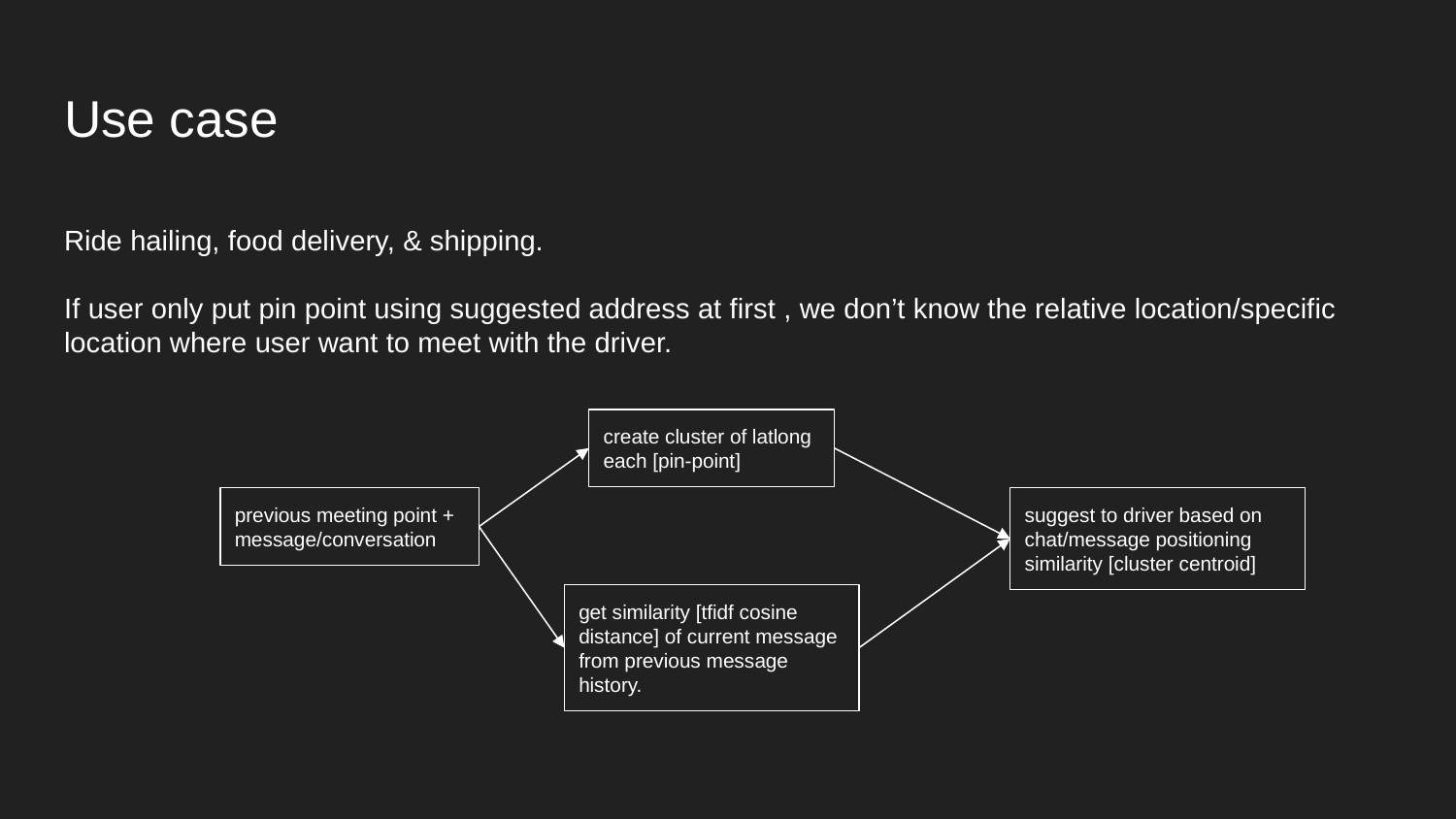

# Use case
Ride hailing, food delivery, & shipping.

If user only put pin point using suggested address at first , we don’t know the relative location/specific location where user want to meet with the driver.
create cluster of latlong each [pin-point]
previous meeting point + message/conversation
suggest to driver based on chat/message positioning similarity [cluster centroid]
get similarity [tfidf cosine distance] of current message from previous message history.